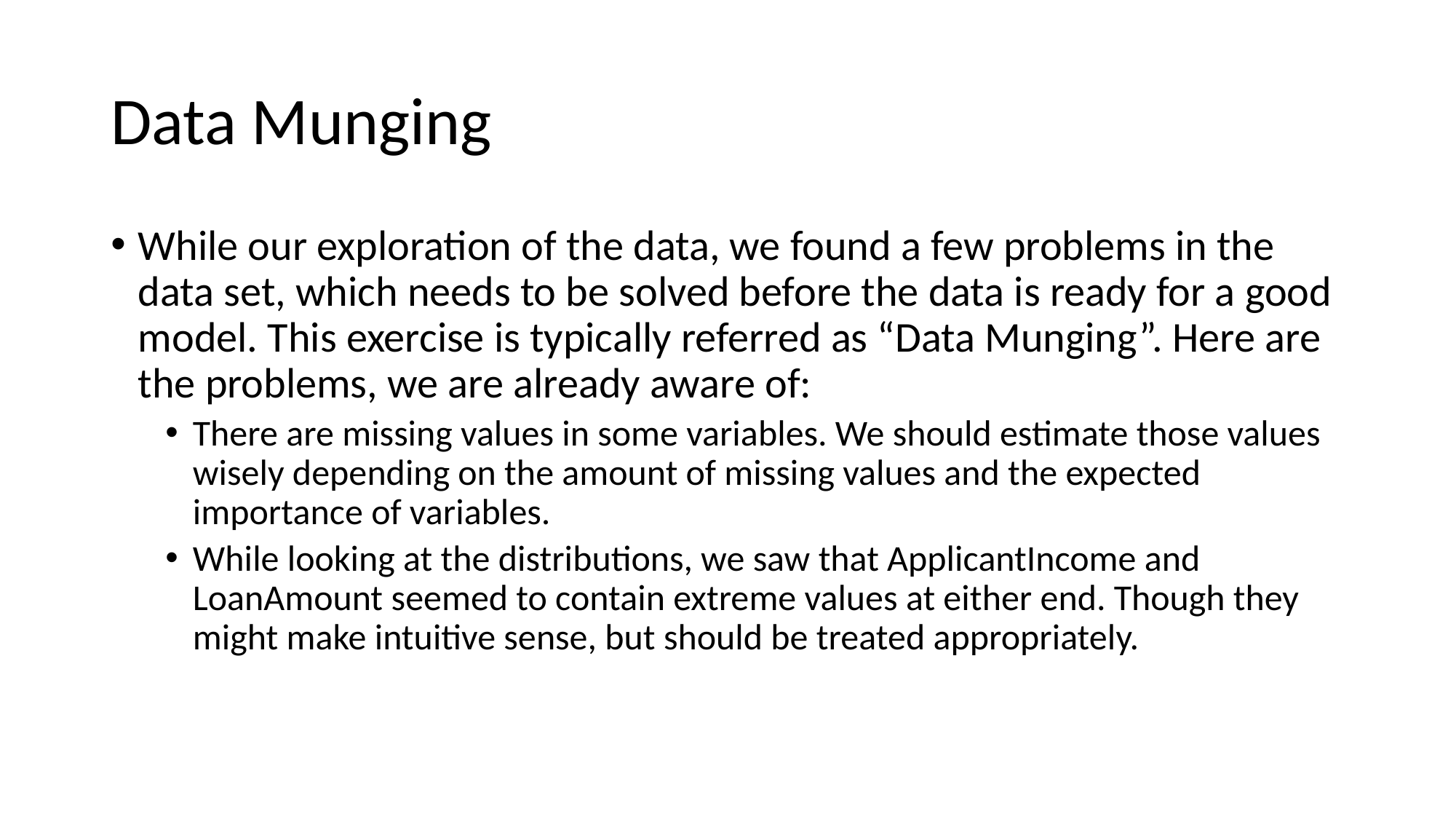

# Data Munging
While our exploration of the data, we found a few problems in the data set, which needs to be solved before the data is ready for a good model. This exercise is typically referred as “Data Munging”. Here are the problems, we are already aware of:
There are missing values in some variables. We should estimate those values wisely depending on the amount of missing values and the expected importance of variables.
While looking at the distributions, we saw that ApplicantIncome and LoanAmount seemed to contain extreme values at either end. Though they might make intuitive sense, but should be treated appropriately.